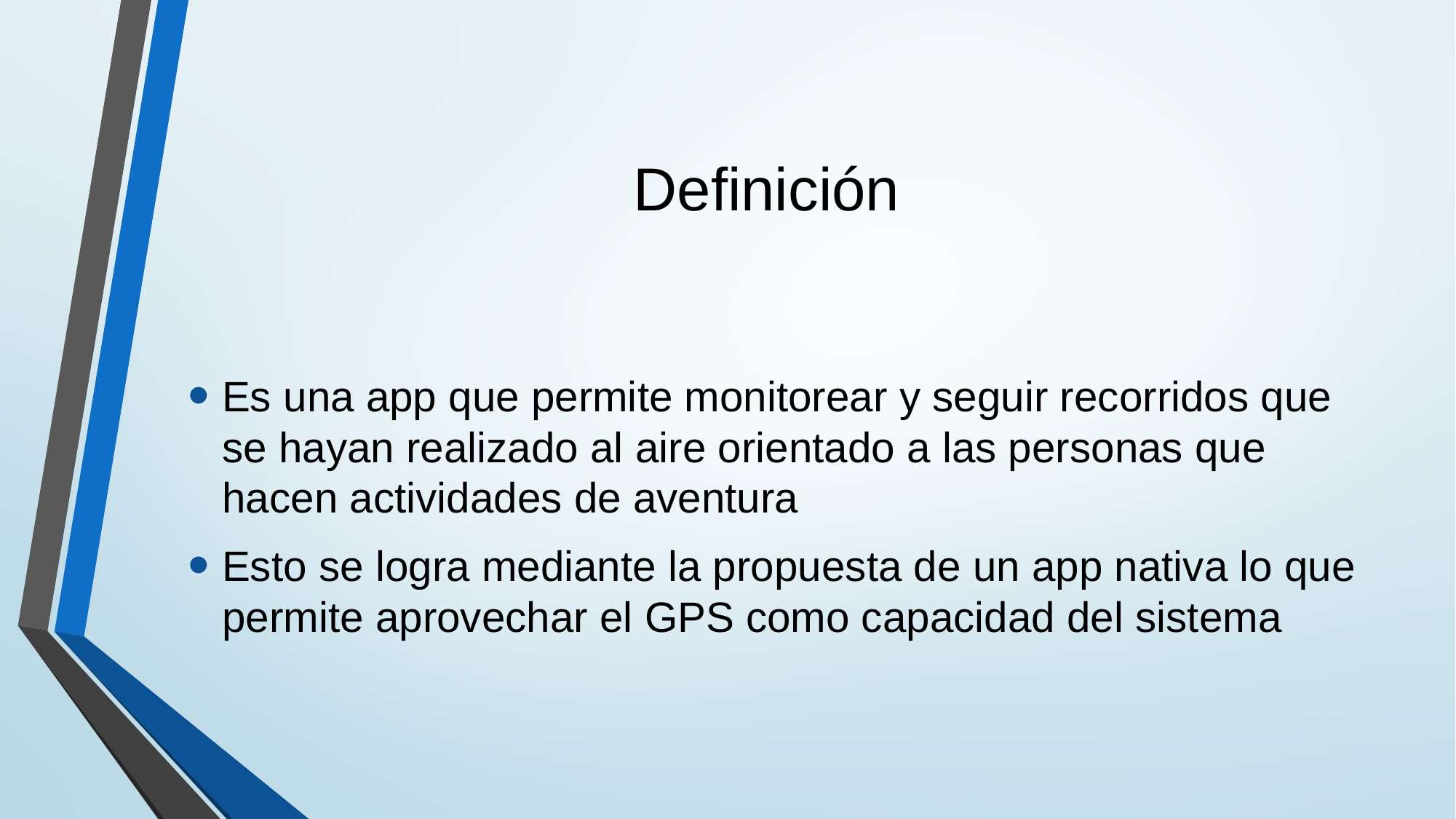

# Definición
Es una app que permite monitorear y seguir recorridos que se hayan realizado al aire orientado a las personas que hacen actividades de aventura
Esto se logra mediante la propuesta de un app nativa lo que permite aprovechar el GPS como capacidad del sistema